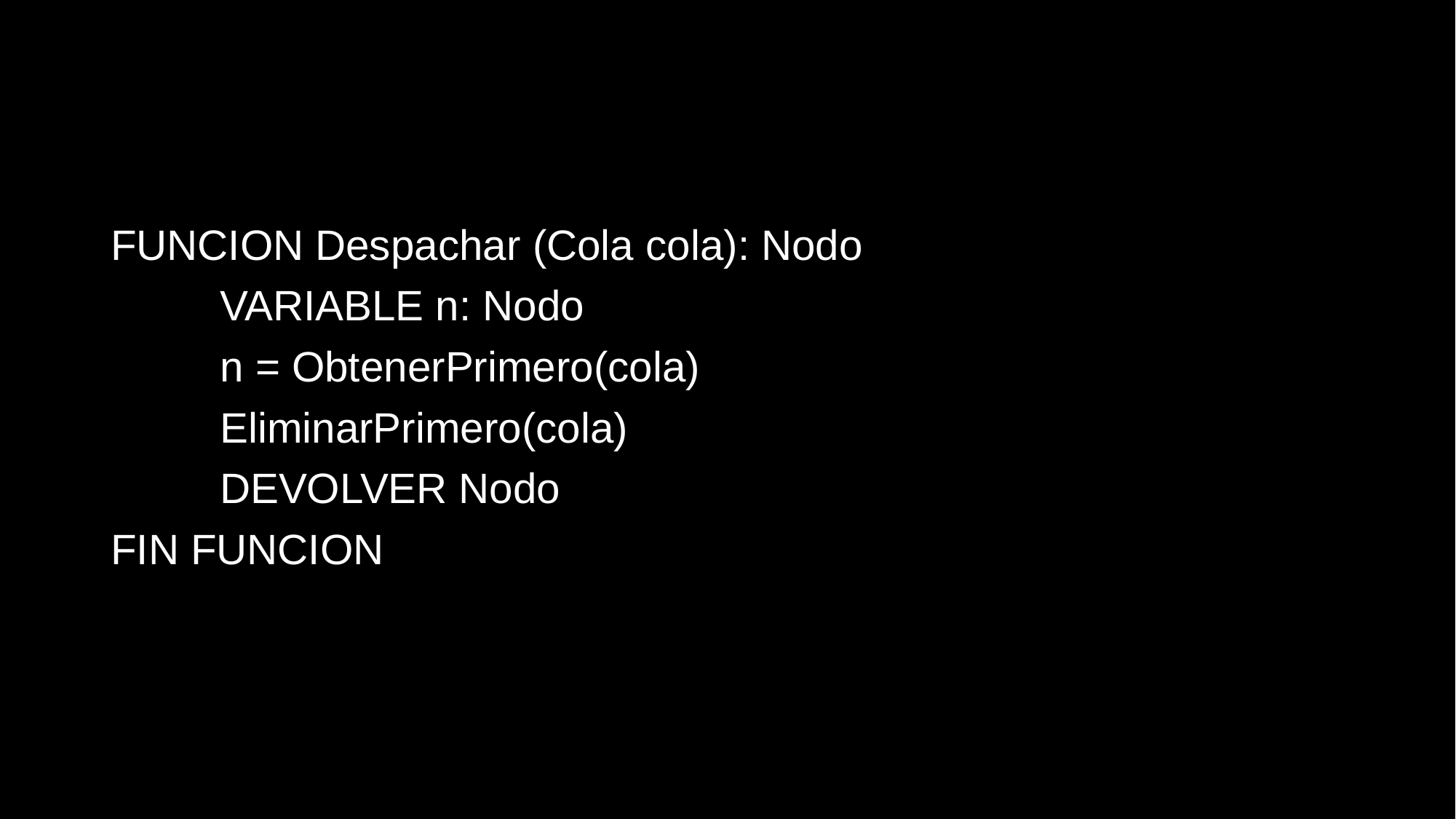

FUNCION Despachar (Cola cola): Nodo
	VARIABLE n: Nodo
	n = ObtenerPrimero(cola)
	EliminarPrimero(cola)
	DEVOLVER Nodo
FIN FUNCION